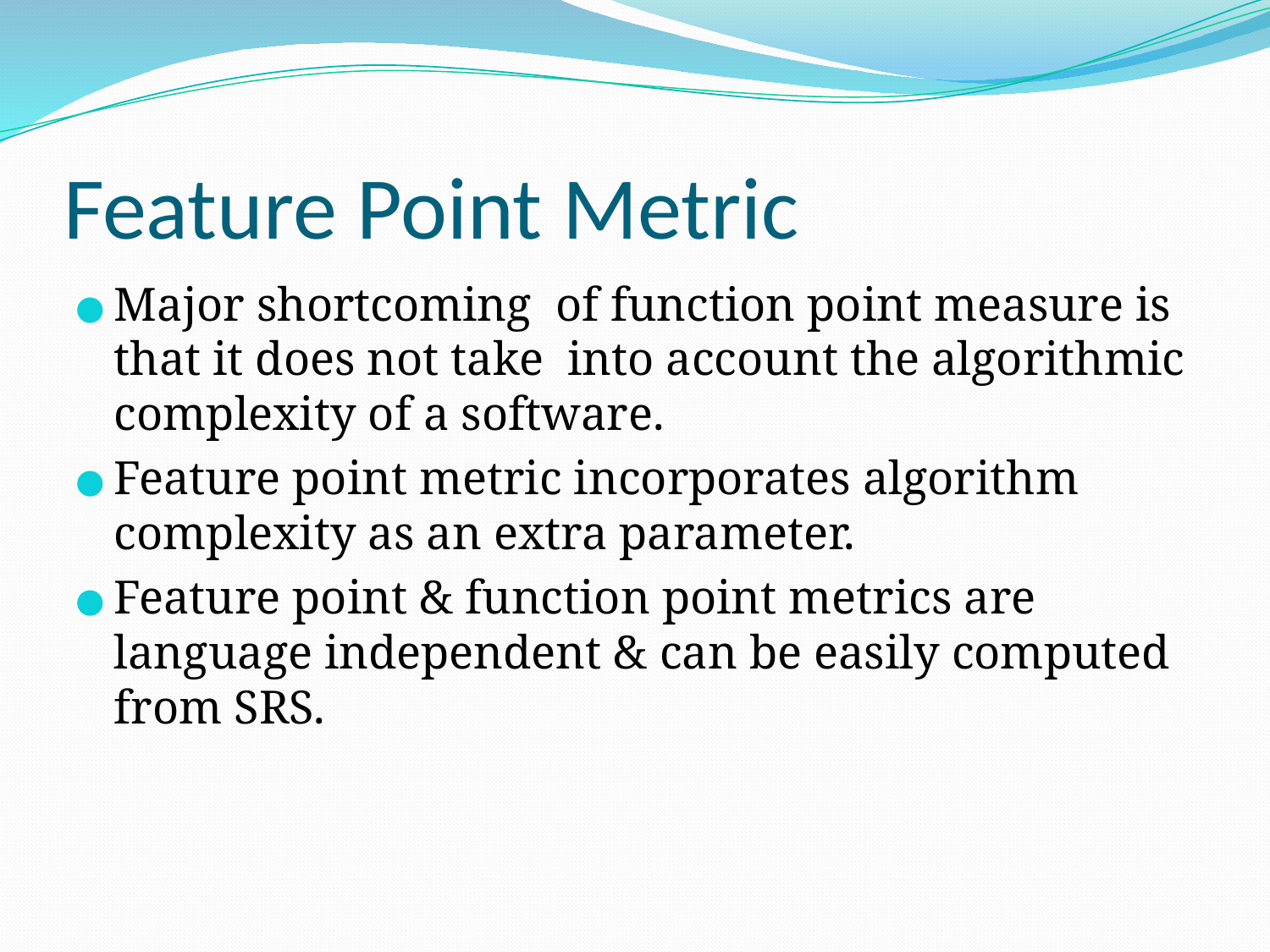

# Feature Point Metric
Major shortcoming  of function point measure is that it does not take  into account the algorithmic complexity of a software.
Feature point metric incorporates algorithm complexity as an extra parameter.
Feature point & function point metrics are language independent & can be easily computed from SRS.